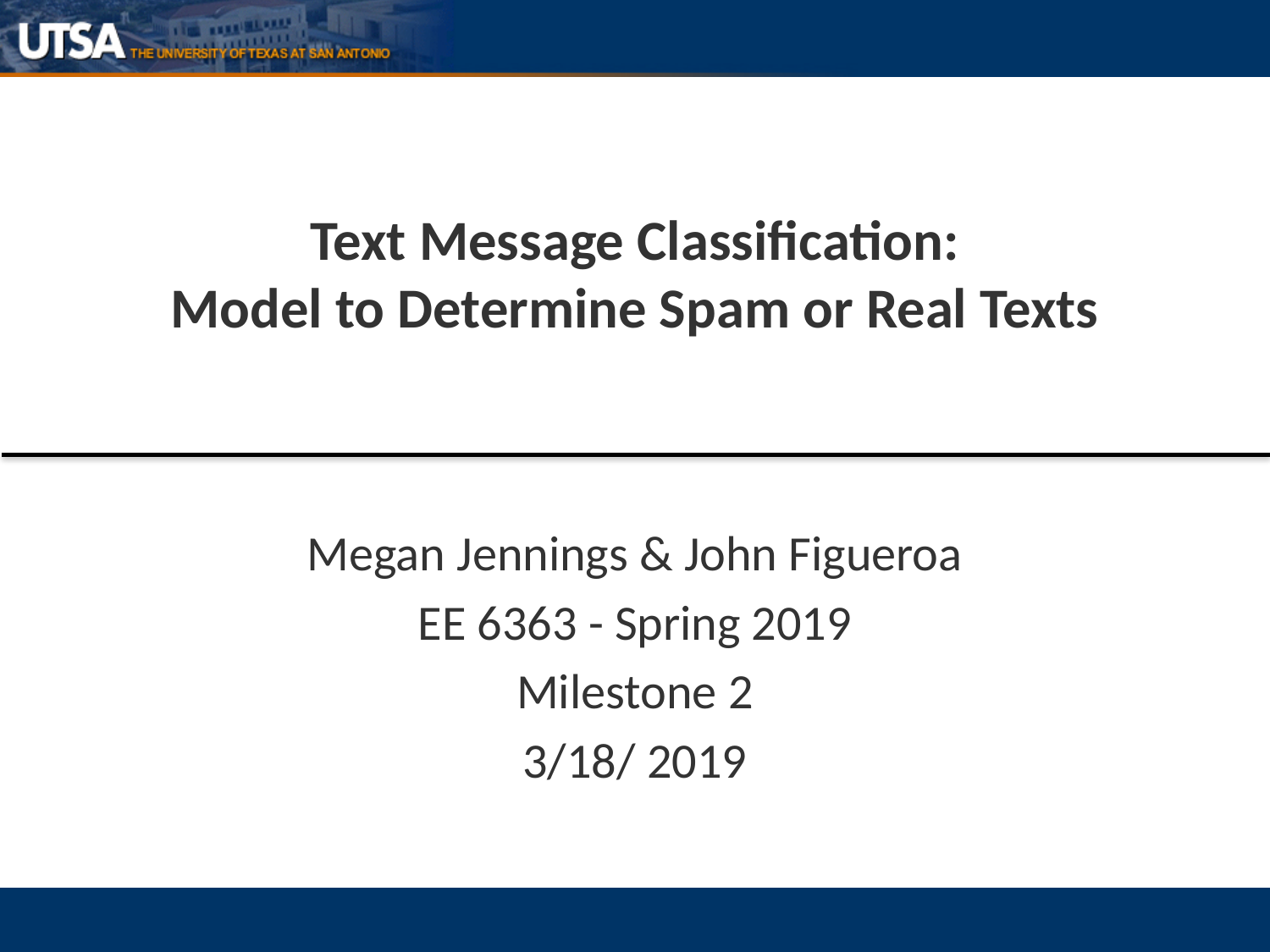

# Text Message Classification: Model to Determine Spam or Real Texts
Megan Jennings & John Figueroa
EE 6363 - Spring 2019
Milestone 2
3/18/ 2019